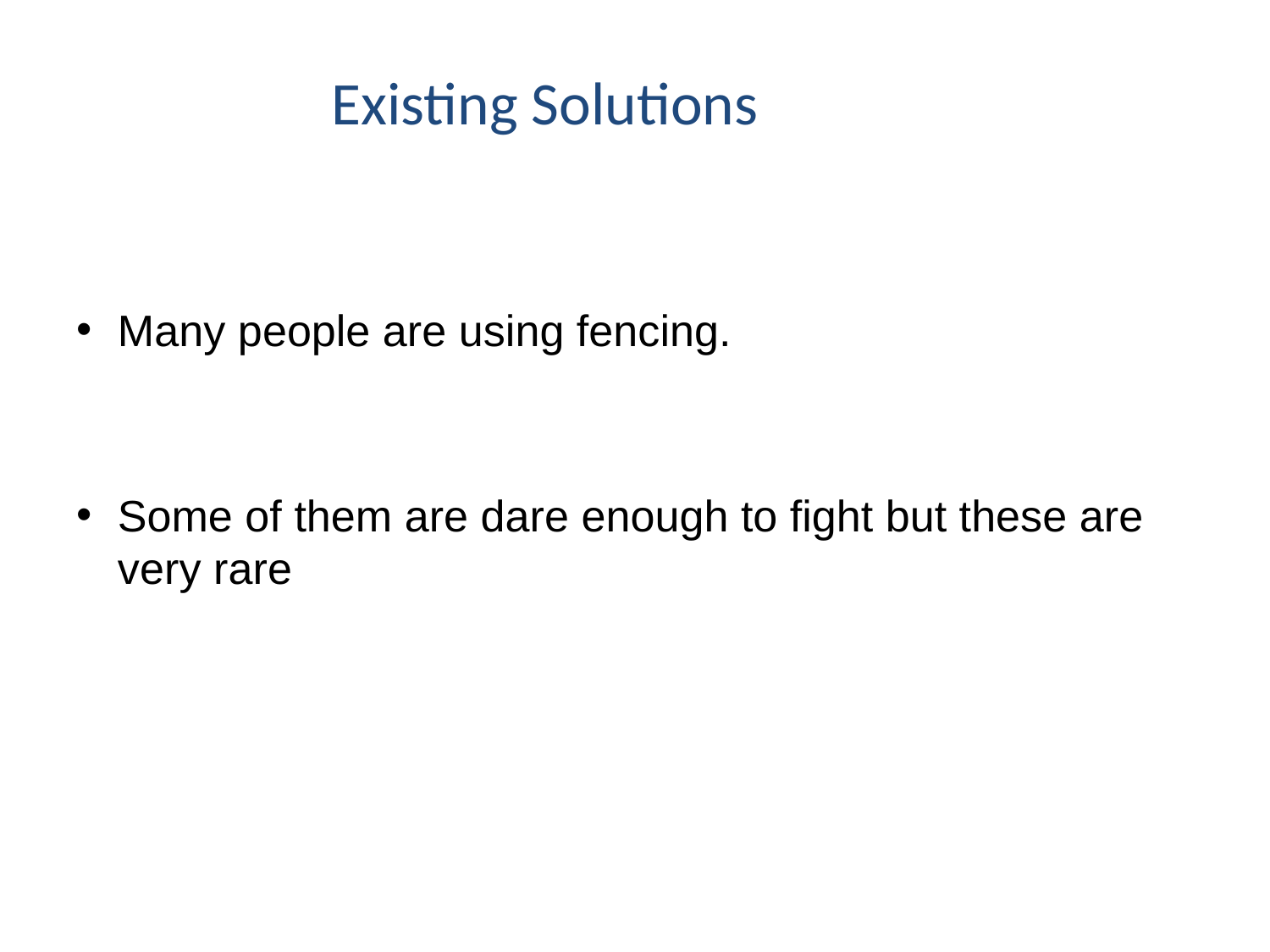

# Existing Solutions
Many people are using fencing.

Some of them are dare enough to fight but these are very rare

IoT Hackathon 2019